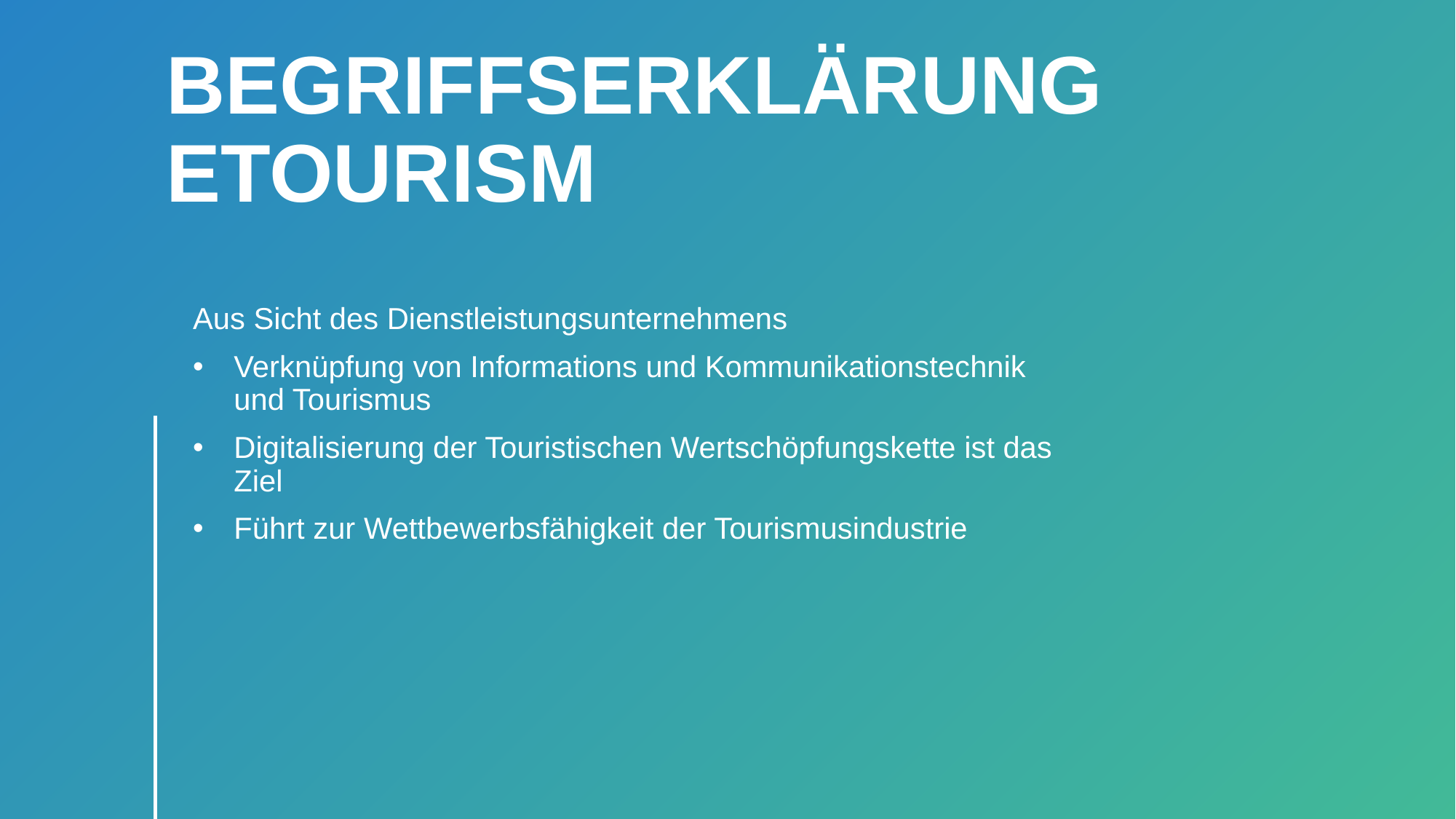

# Begriffserklärung etourism
Aus Sicht des Dienstleistungsunternehmens
Verknüpfung von Informations und Kommunikationstechnik und Tourismus
Digitalisierung der Touristischen Wertschöpfungskette ist das Ziel
Führt zur Wettbewerbsfähigkeit der Tourismusindustrie